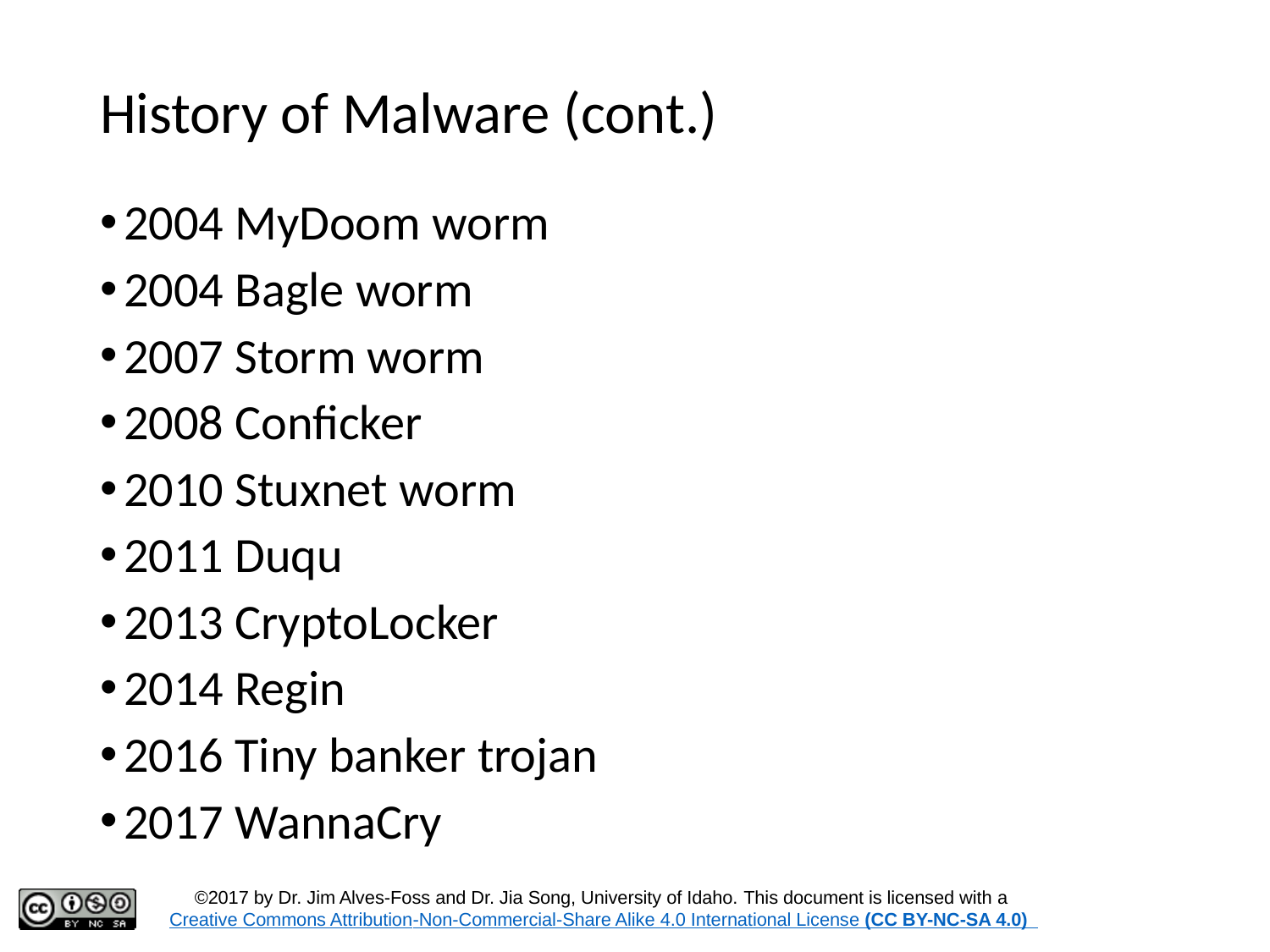

# History of Malware (cont.)
2004 MyDoom worm
2004 Bagle worm
2007 Storm worm
2008 Conficker
2010 Stuxnet worm
2011 Duqu
2013 CryptoLocker
2014 Regin
2016 Tiny banker trojan
2017 WannaCry